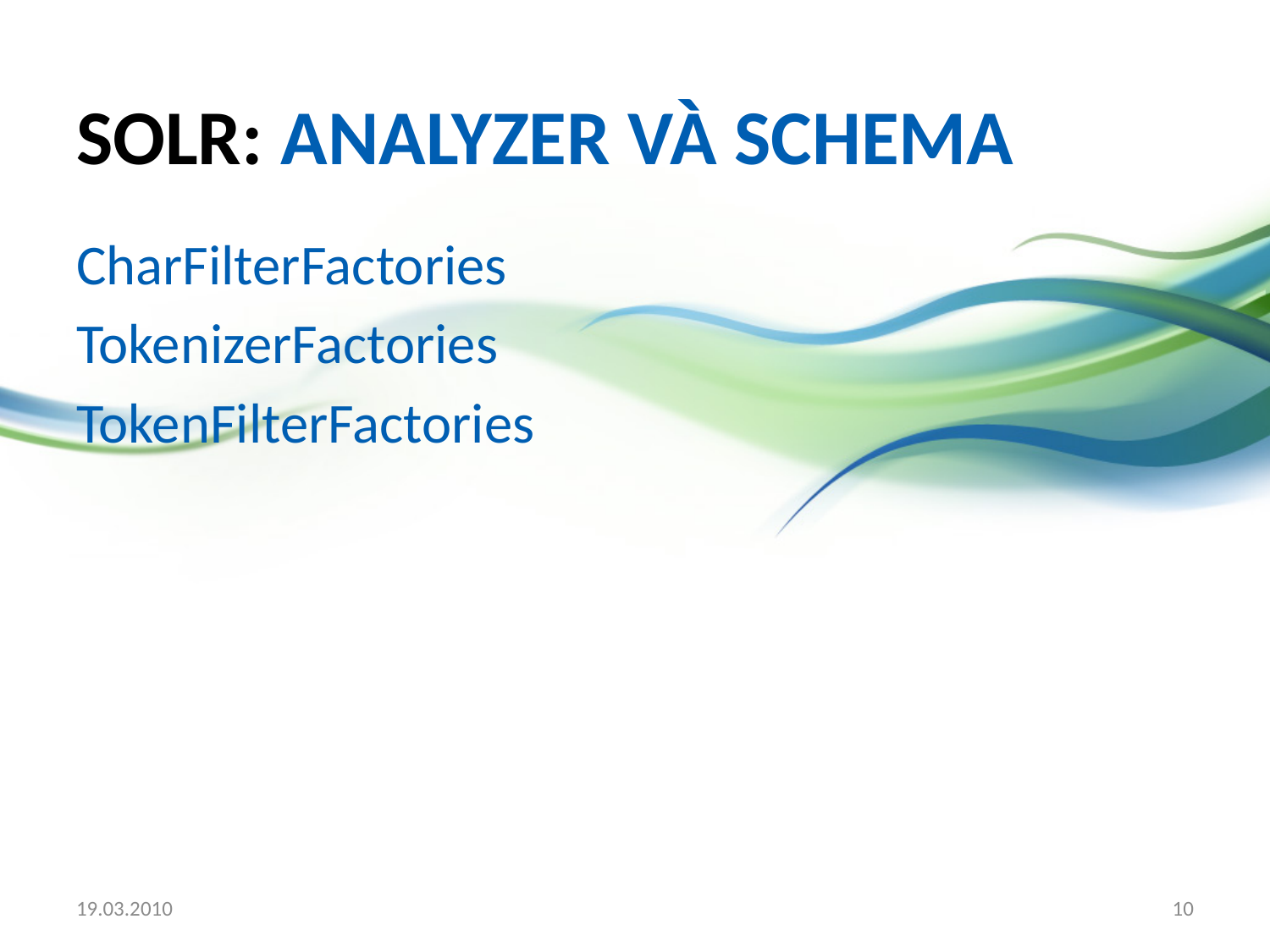

# SOLR: analyzer và schema
CharFilterFactories
TokenizerFactories
TokenFilterFactories
19.03.2010
10